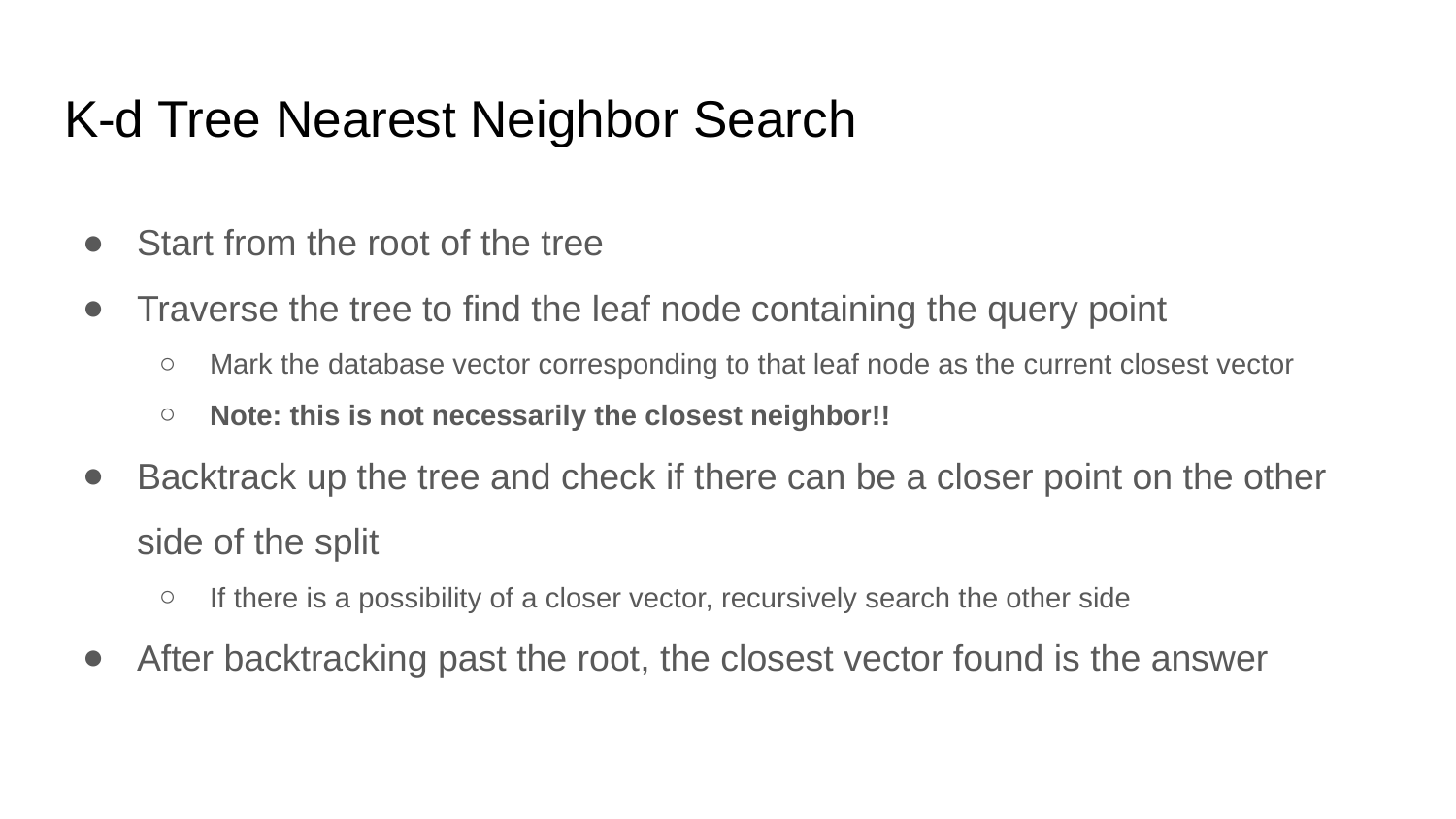

# K-d Tree Nearest Neighbor Search
Start from the root of the tree
Traverse the tree to find the leaf node containing the query point
Mark the database vector corresponding to that leaf node as the current closest vector
Note: this is not necessarily the closest neighbor!!
Backtrack up the tree and check if there can be a closer point on the other side of the split
If there is a possibility of a closer vector, recursively search the other side
After backtracking past the root, the closest vector found is the answer